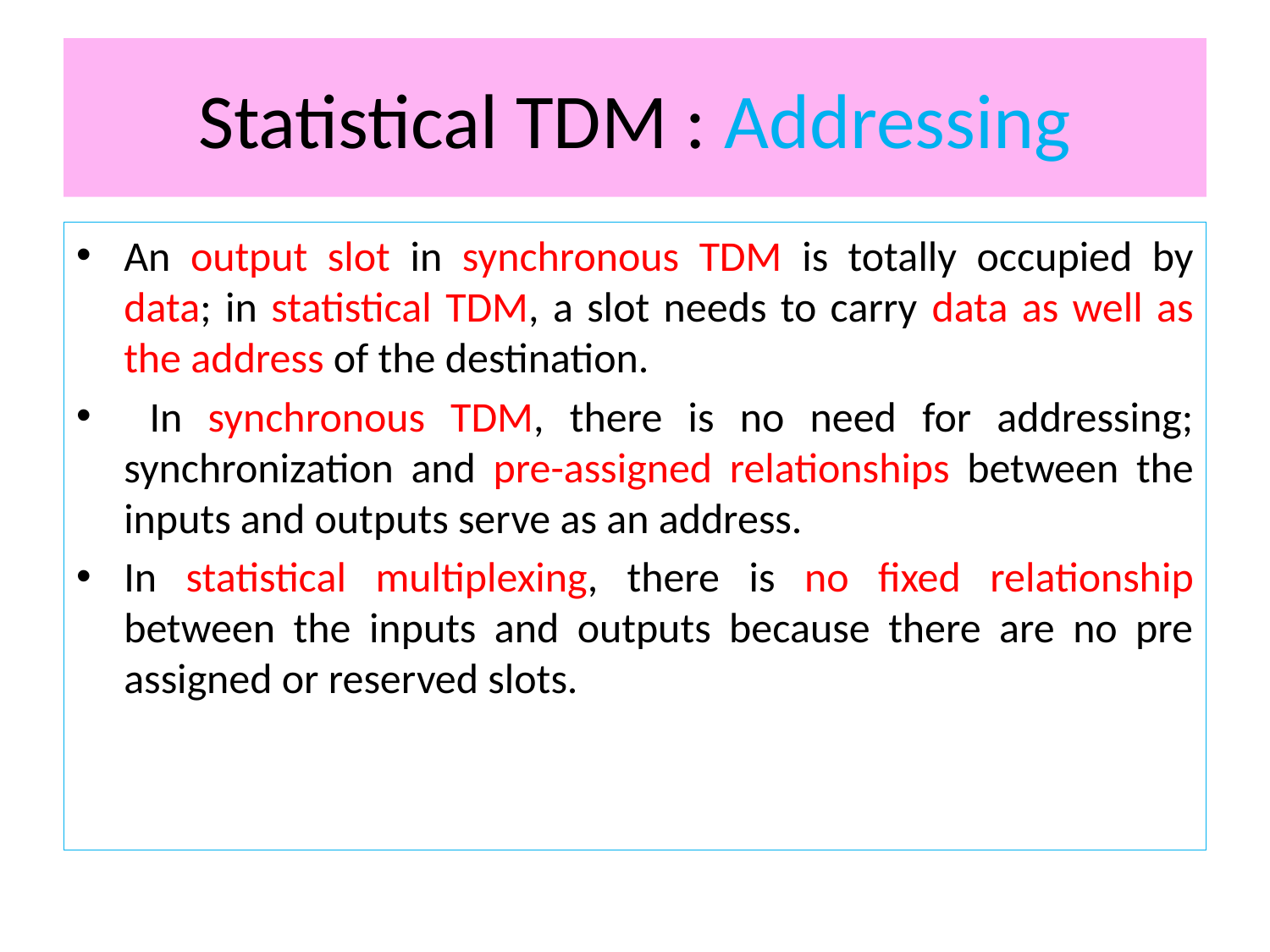

# Statistical TDM : Addressing
An output slot in synchronous TDM is totally occupied by data; in statistical TDM, a slot needs to carry data as well as the address of the destination.
 In synchronous TDM, there is no need for addressing; synchronization and pre-assigned relationships between the inputs and outputs serve as an address.
In statistical multiplexing, there is no fixed relationship between the inputs and outputs because there are no pre assigned or reserved slots.